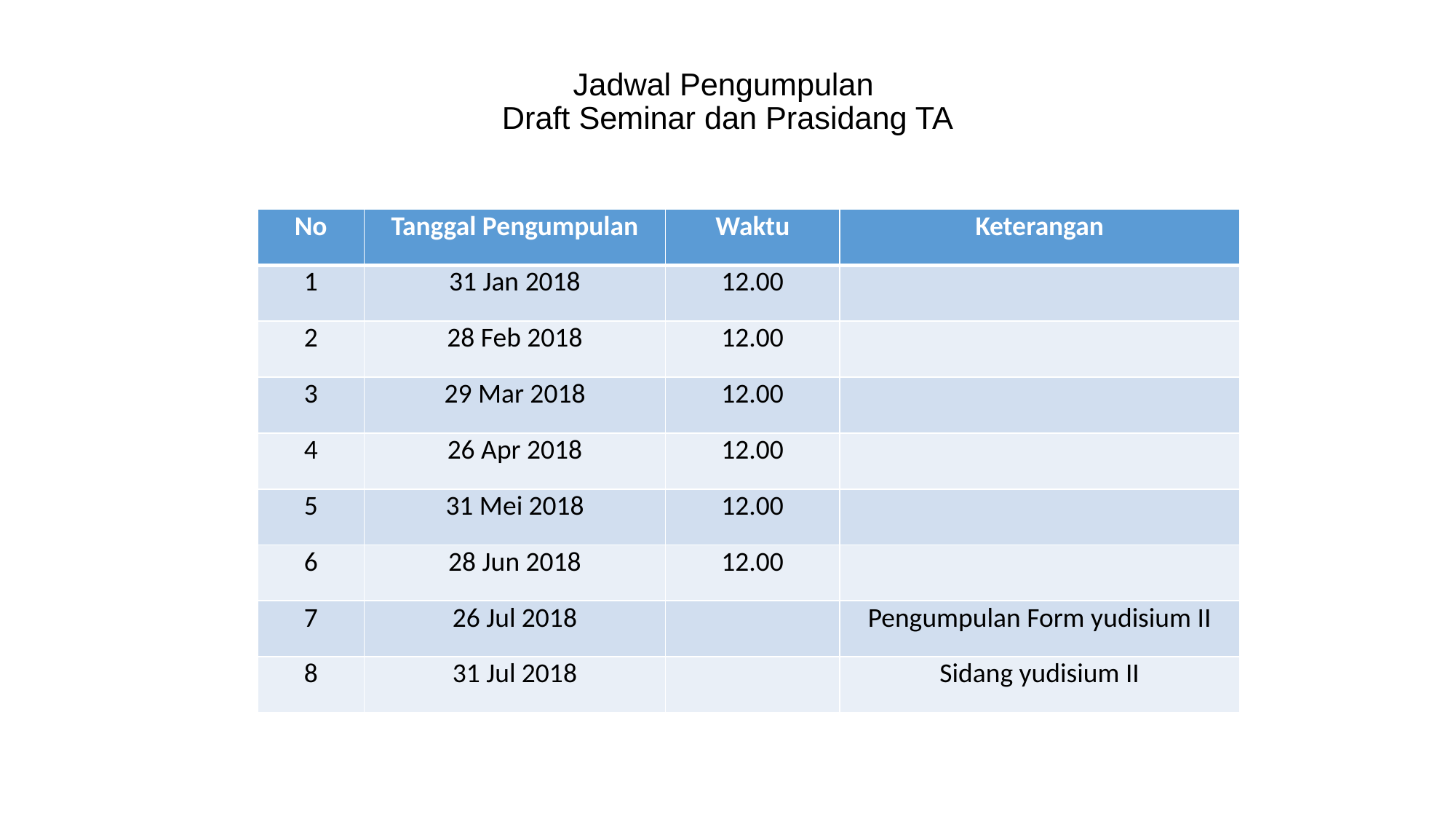

# Jadwal Pengumpulan Draft Seminar dan Prasidang TA

| No | Tanggal Pengumpulan | Waktu | Keterangan |
| --- | --- | --- | --- |
| 1 | 31 Jan 2018 | 12.00 |  |
| 2 | 28 Feb 2018 | 12.00 |  |
| 3 | 29 Mar 2018 | 12.00 |  |
| 4 | 26 Apr 2018 | 12.00 |  |
| 5 | 31 Mei 2018 | 12.00 |  |
| 6 | 28 Jun 2018 | 12.00 |  |
| 7 | 26 Jul 2018 |  | Pengumpulan Form yudisium II |
| 8 | 31 Jul 2018 |  | Sidang yudisium II |